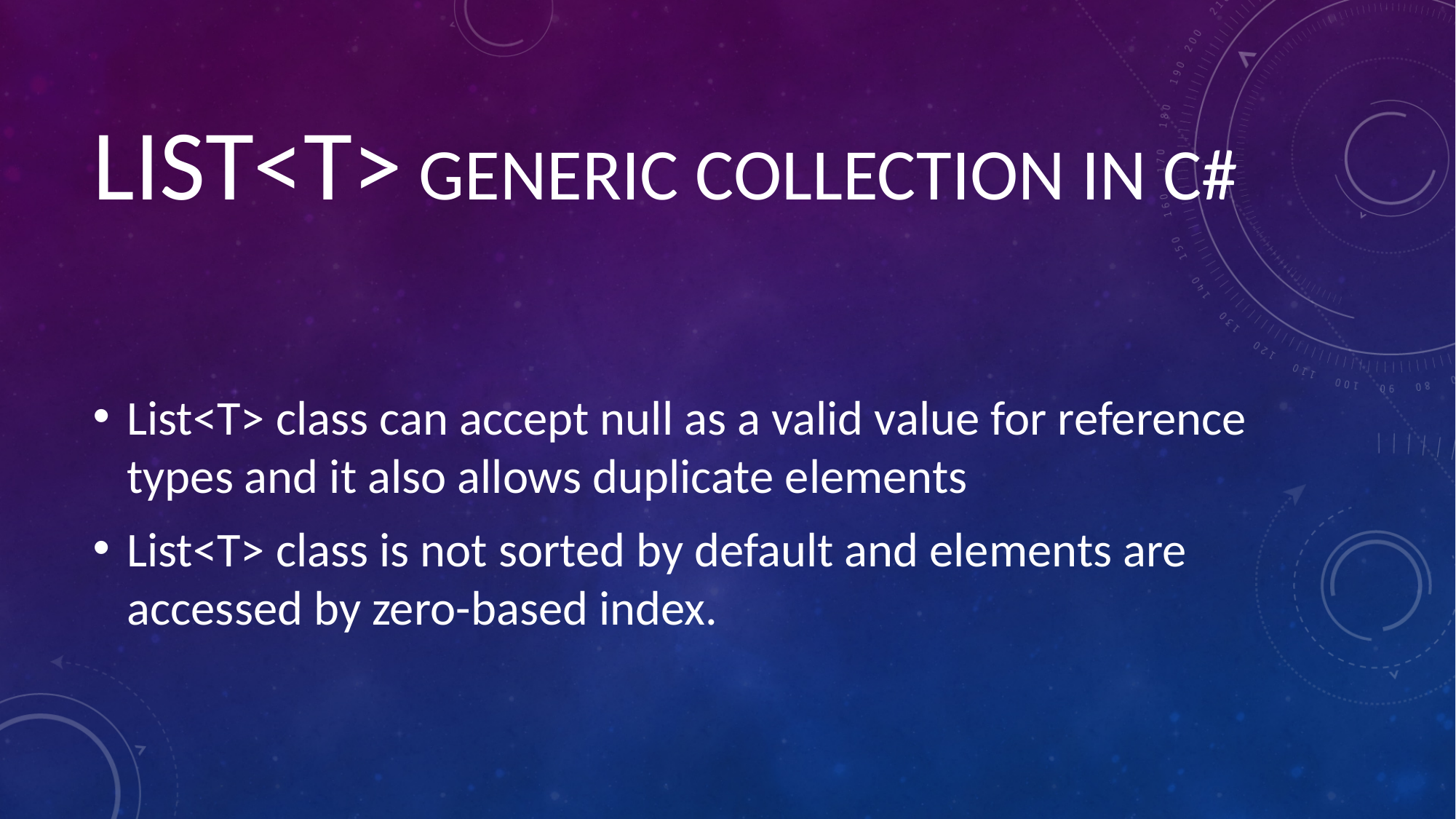

# List<T> GENERIC COLLECTION IN C#

List<T> class can accept null as a valid value for reference types and it also allows duplicate elements
List<T> class is not sorted by default and elements are accessed by zero-based index.